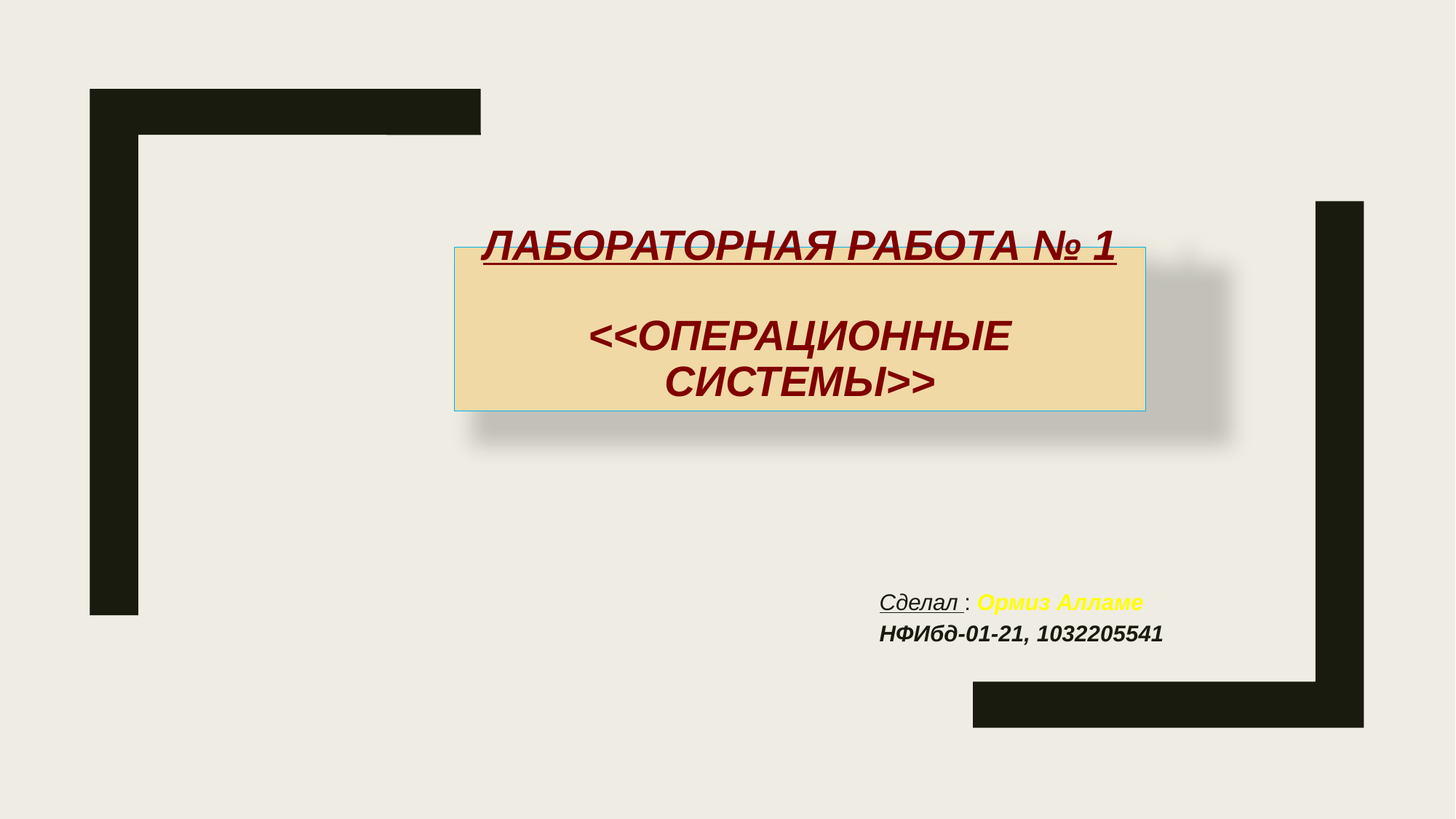

# ЛАБОРАТОРНАЯ РАБОТА № 1 <<операционные системы>>
                                                                                               Сделал : Ормиз Алламе
                                                                                               НФИбд-01-21, 1032205541